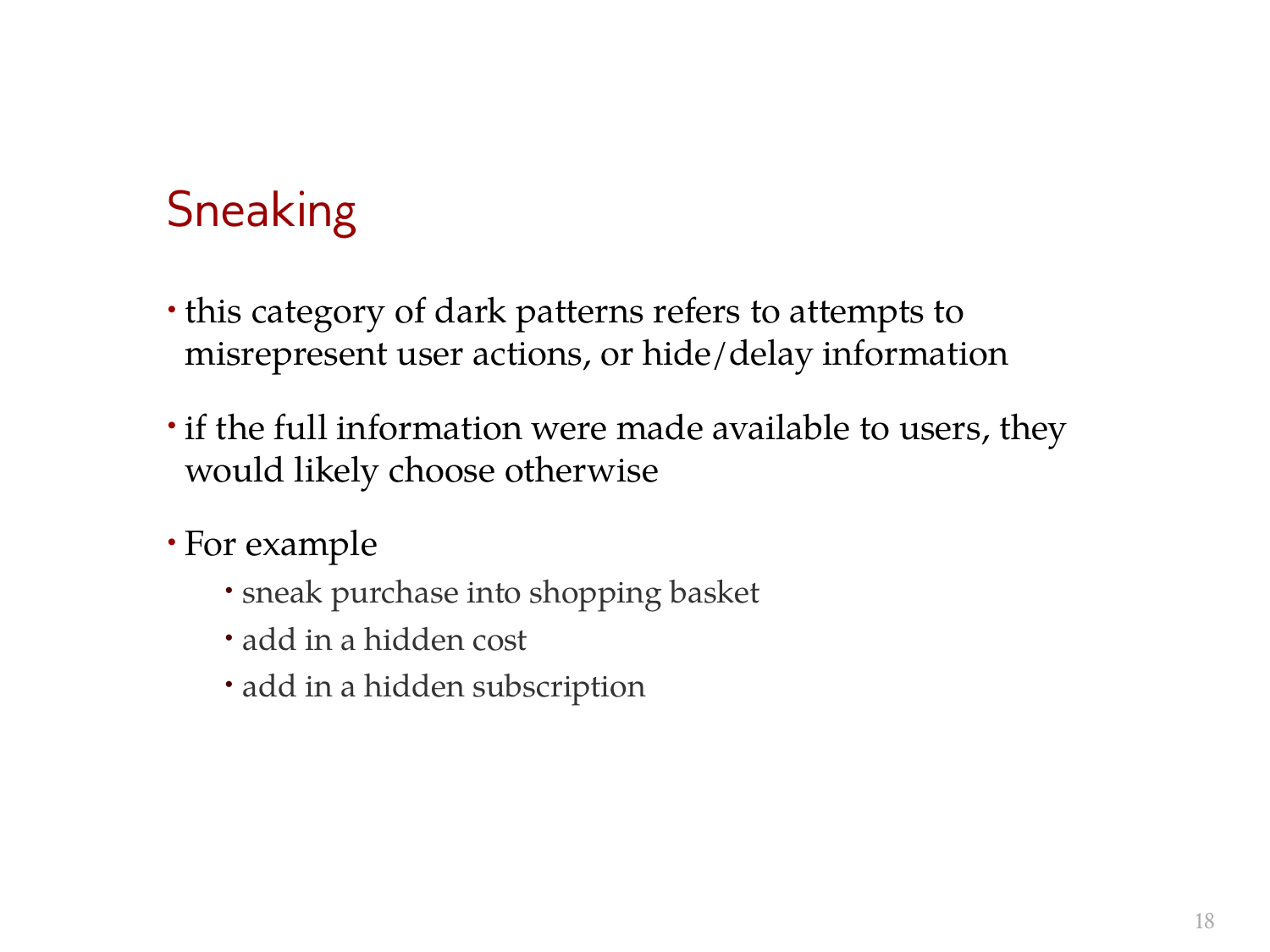

# Sneaking
this category of dark patterns refers to attempts to misrepresent user actions, or hide/delay information
if the full information were made available to users, they would likely choose otherwise
For example
sneak purchase into shopping basket
add in a hidden cost
add in a hidden subscription
18